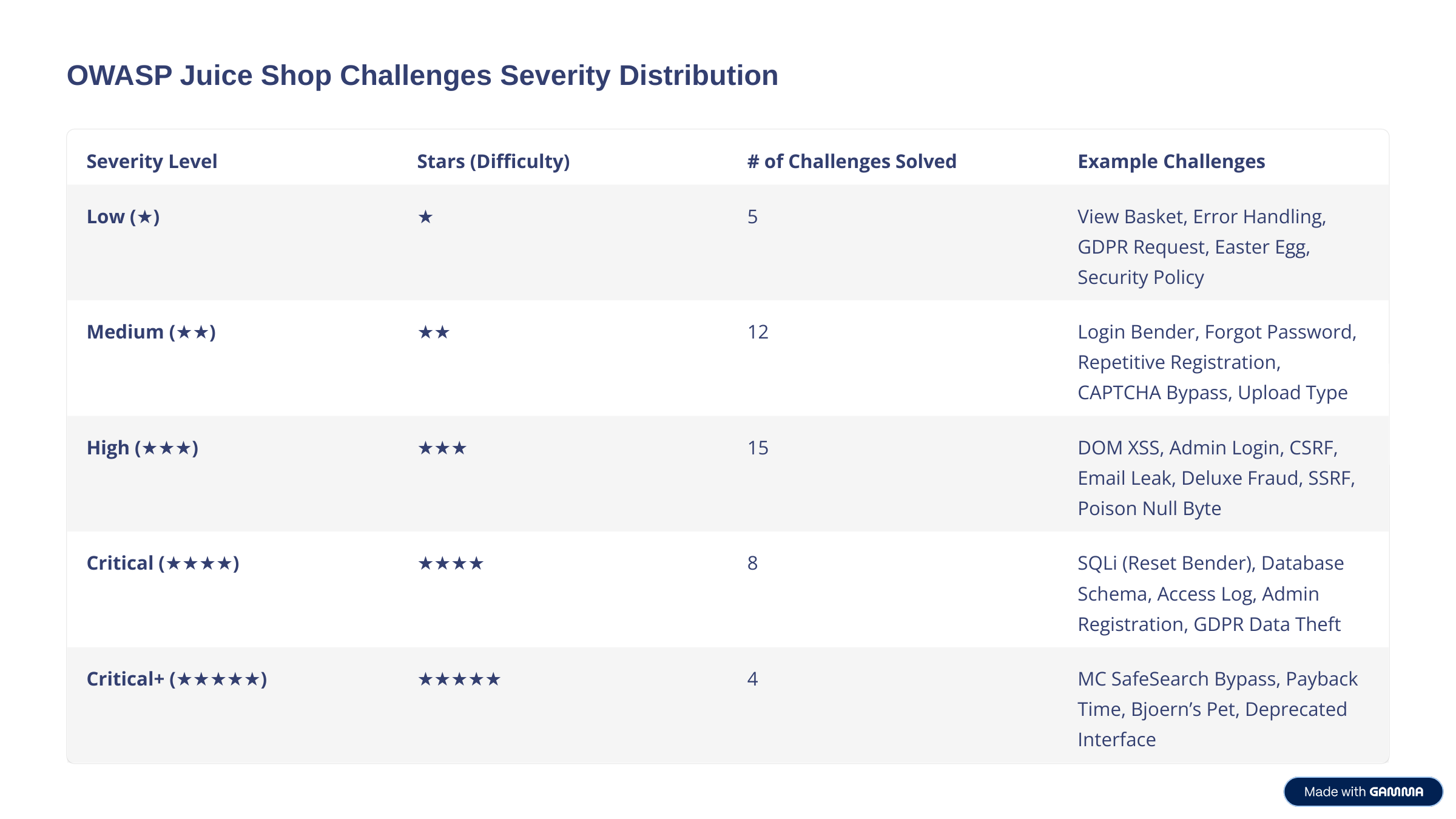

OWASP Juice Shop Challenges Severity Distribution

Severity Level
Stars (Difficulty)
# of Challenges Solved
Example Challenges

Low (★)
★
5
View Basket, Error Handling, GDPR Request, Easter Egg, Security Policy

Medium (★★)
★★
12
Login Bender, Forgot Password, Repetitive Registration, CAPTCHA Bypass, Upload Type

High (★★★)
★★★
15
DOM XSS, Admin Login, CSRF, Email Leak, Deluxe Fraud, SSRF, Poison Null Byte

Critical (★★★★)
★★★★
8
SQLi (Reset Bender), Database Schema, Access Log, Admin Registration, GDPR Data Theft

Critical+ (★★★★★)
★★★★★
4
MC SafeSearch Bypass, Payback Time, Bjoern’s Pet, Deprecated Interface